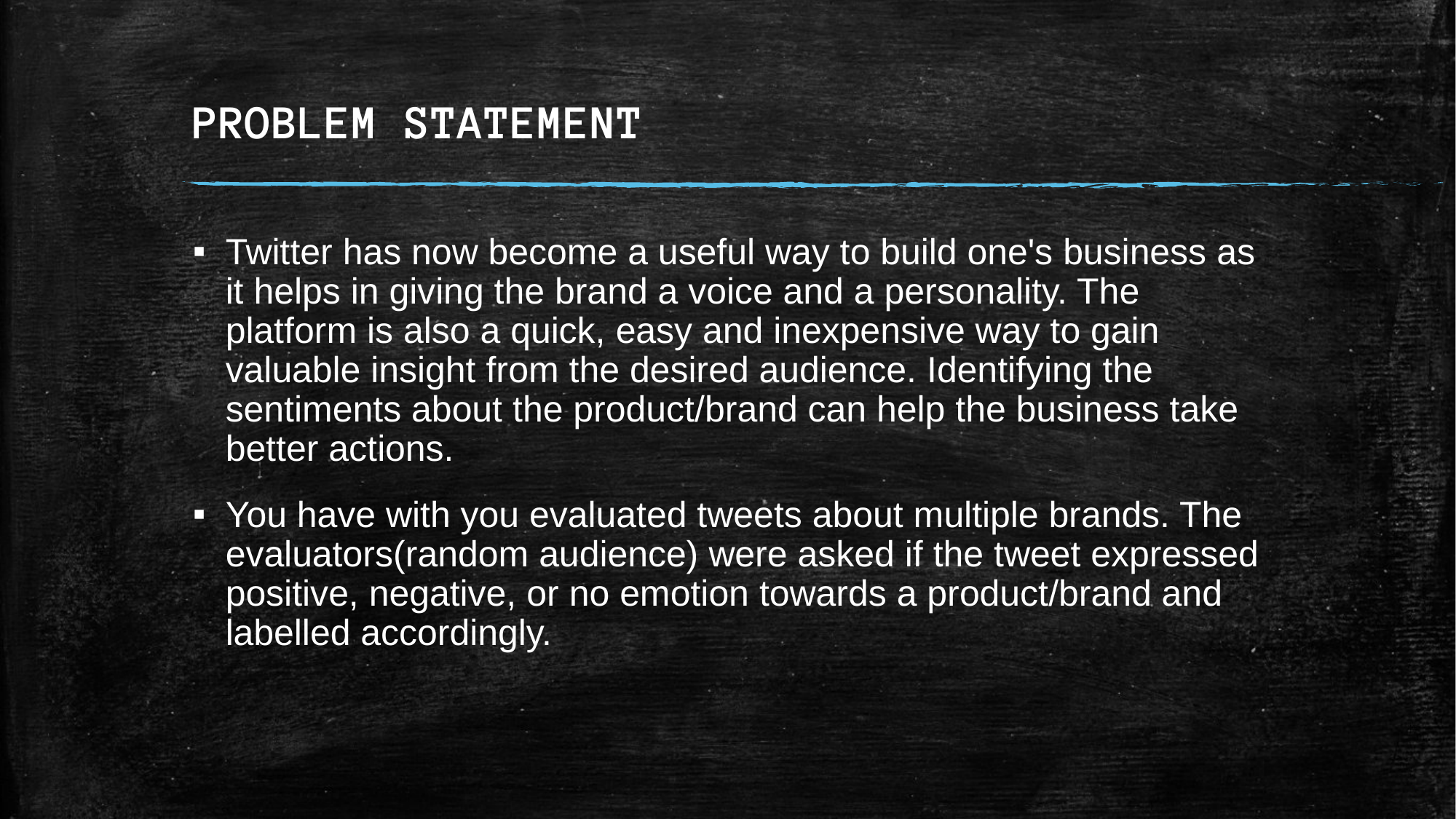

# PROBLEM STATEMENT
Twitter has now become a useful way to build one's business as it helps in giving the brand a voice and a personality. The platform is also a quick, easy and inexpensive way to gain valuable insight from the desired audience. Identifying the sentiments about the product/brand can help the business take better actions.
You have with you evaluated tweets about multiple brands. The evaluators(random audience) were asked if the tweet expressed positive, negative, or no emotion towards a product/brand and labelled accordingly.